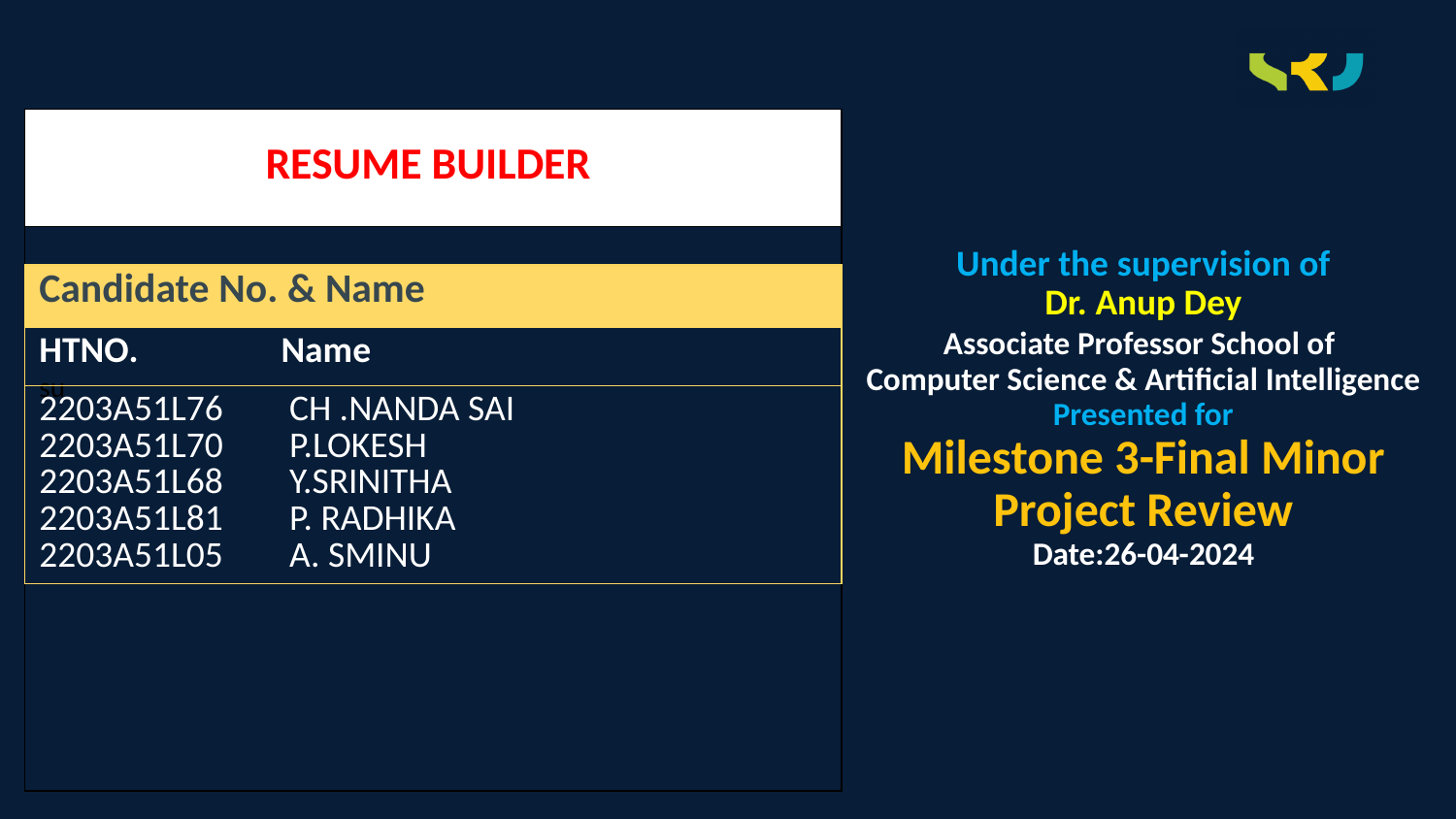

| RESUME BUILDER |
| --- |
| su |
Under the supervision of
Dr. Anup Dey
Associate Professor School of
Computer Science & Artificial Intelligence
Presented for
Milestone 3-Final Minor Project Review
Date:26-04-2024

| Candidate No. & Name |  |
| --- | --- |
| HTNO. | Name |
| 2203A51L76 2203A51L70 2203A51L68 2203A51L81 2203A51L05 | CH .NANDA SAI P.LOKESH Y.SRINITHA P. RADHIKA A. SMINU |